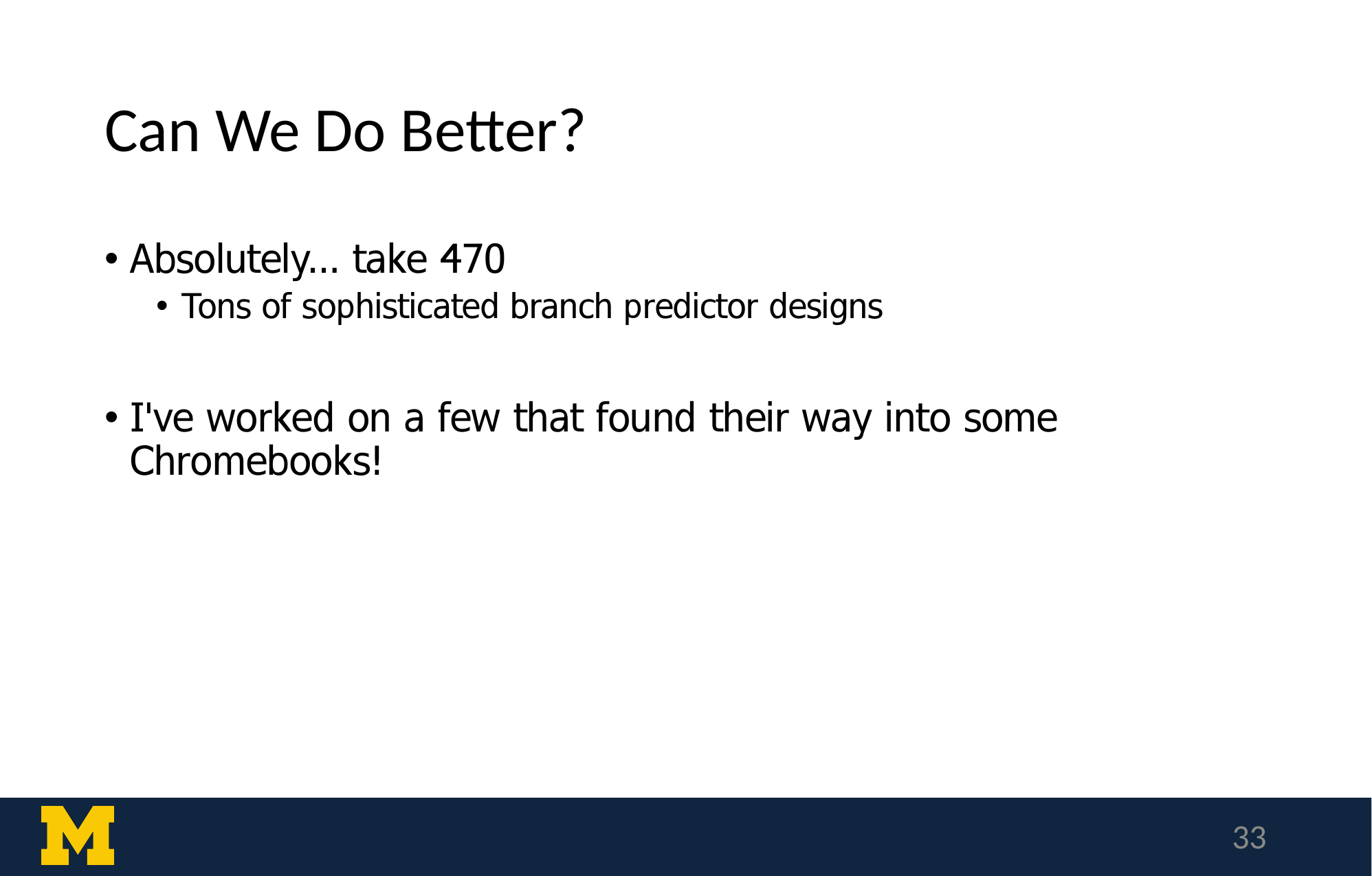

# Can We Do Better?
Absolutely… take 470
Tons of sophisticated branch predictor designs

I've worked on a few that found their way into some Chromebooks!

33